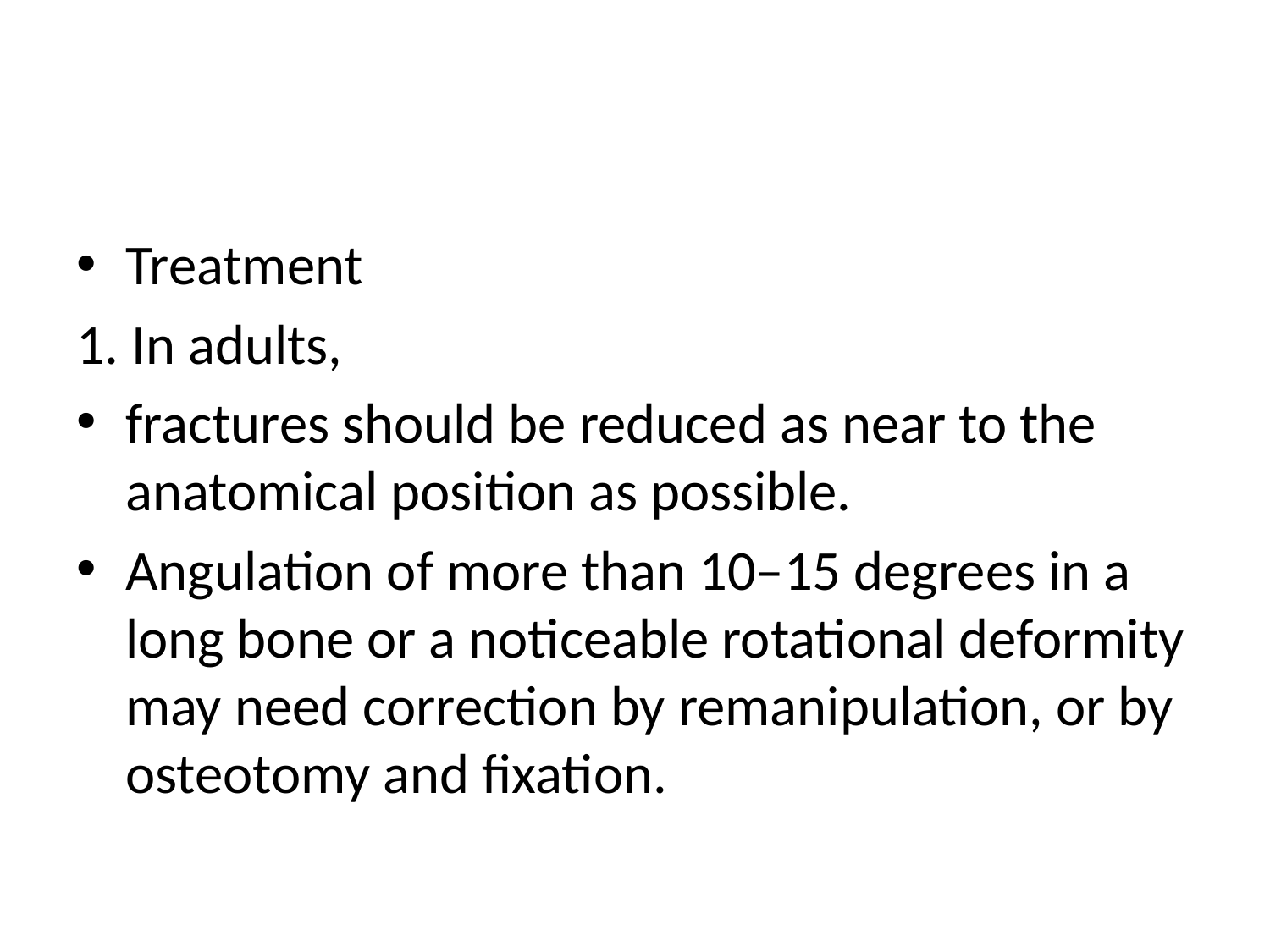

#
Treatment
1. In adults,
fractures should be reduced as near to the anatomical position as possible.
Angulation of more than 10–15 degrees in a long bone or a noticeable rotational deformity may need correction by remanipulation, or by osteotomy and fixation.